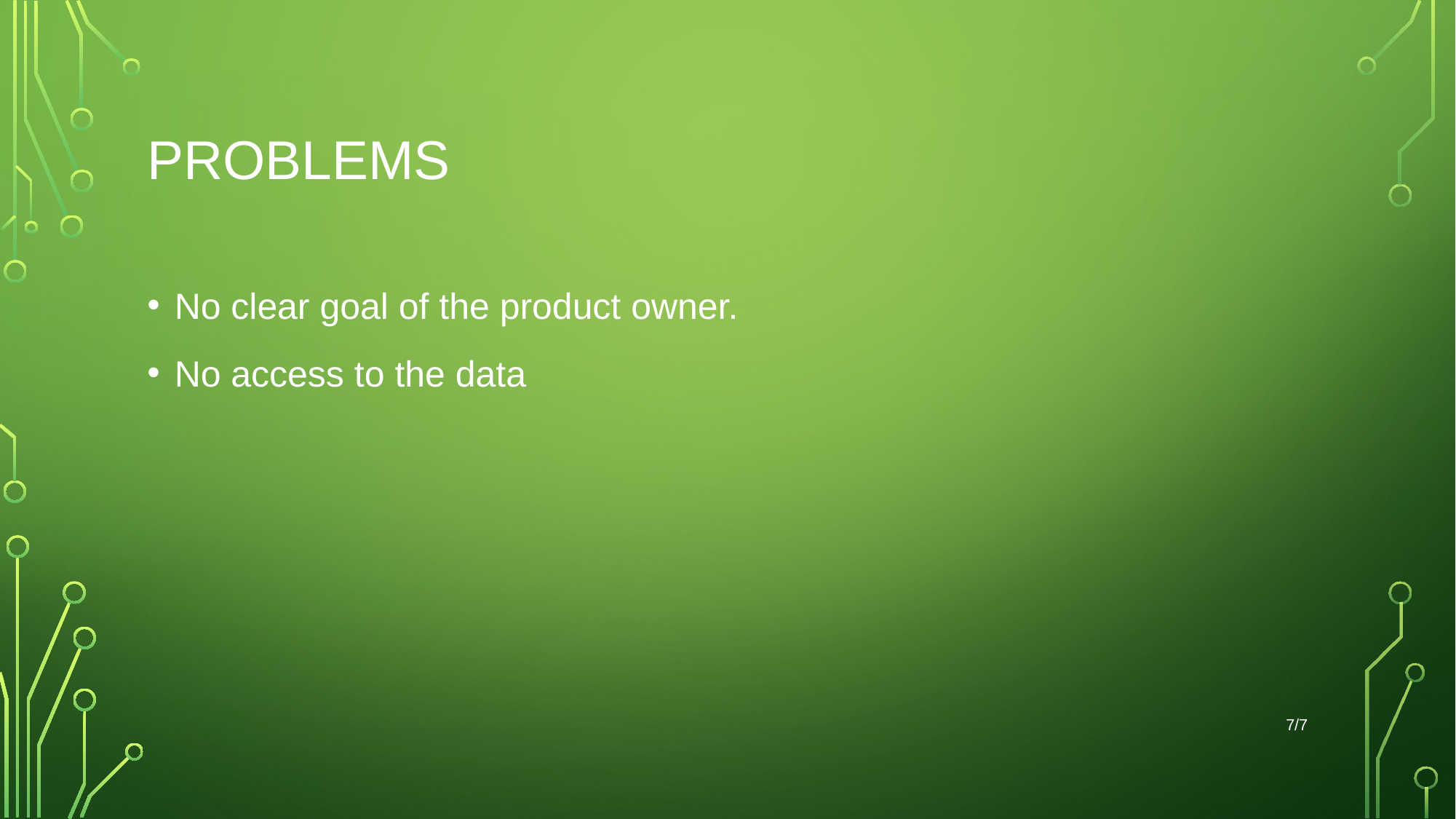

# PROBLEMS
No clear goal of the product owner.
No access to the data

7/7